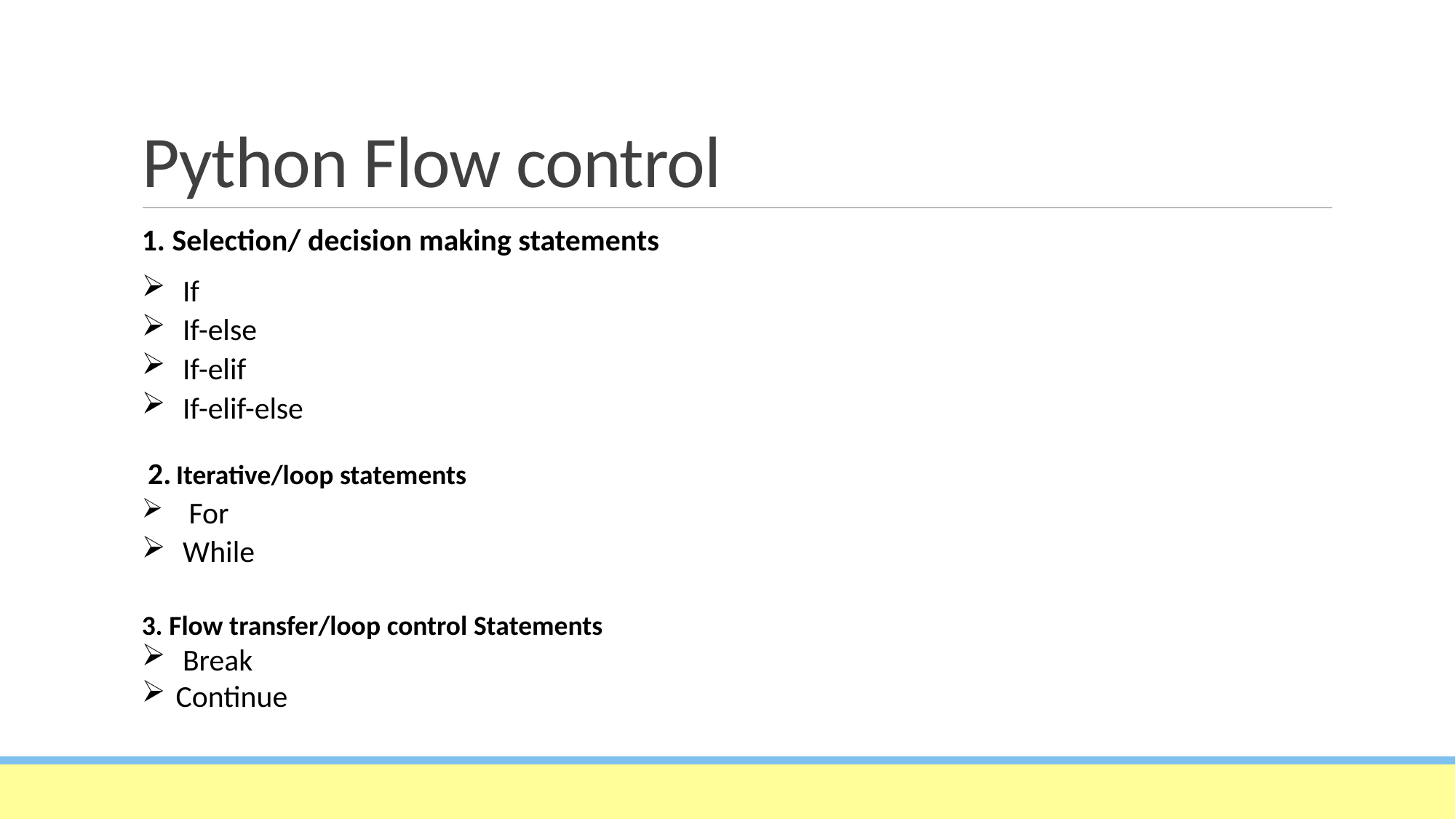

# Python Flow control

1. Selection/ decision making statements
If
If-else
If-elif
If-elif-else

 2. Iterative/loop statements
 For
While

3. Flow transfer/loop control Statements
 Break
Continue